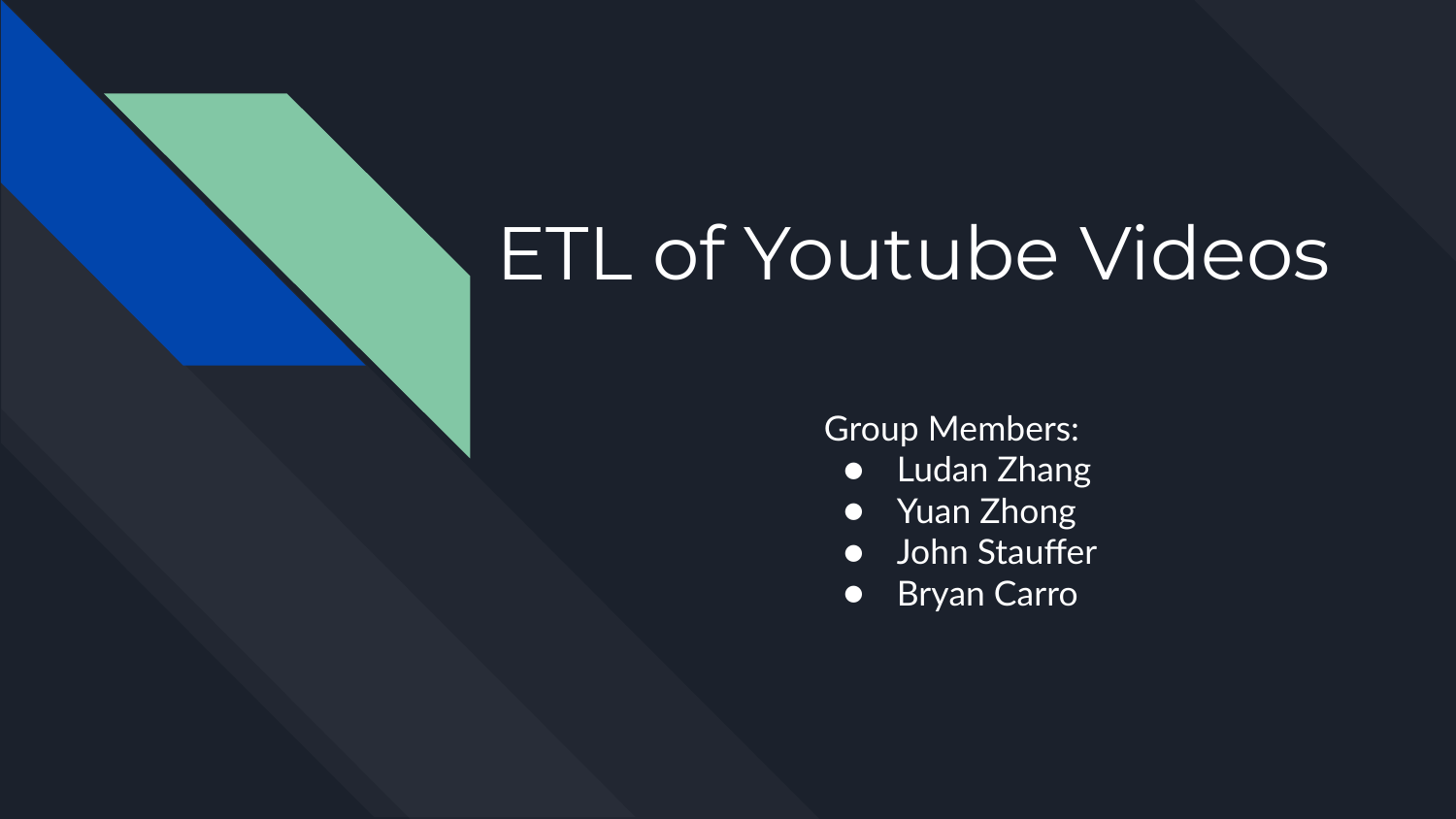

# ETL of Youtube Videos
Group Members:
Ludan Zhang
Yuan Zhong
John Stauffer
Bryan Carro